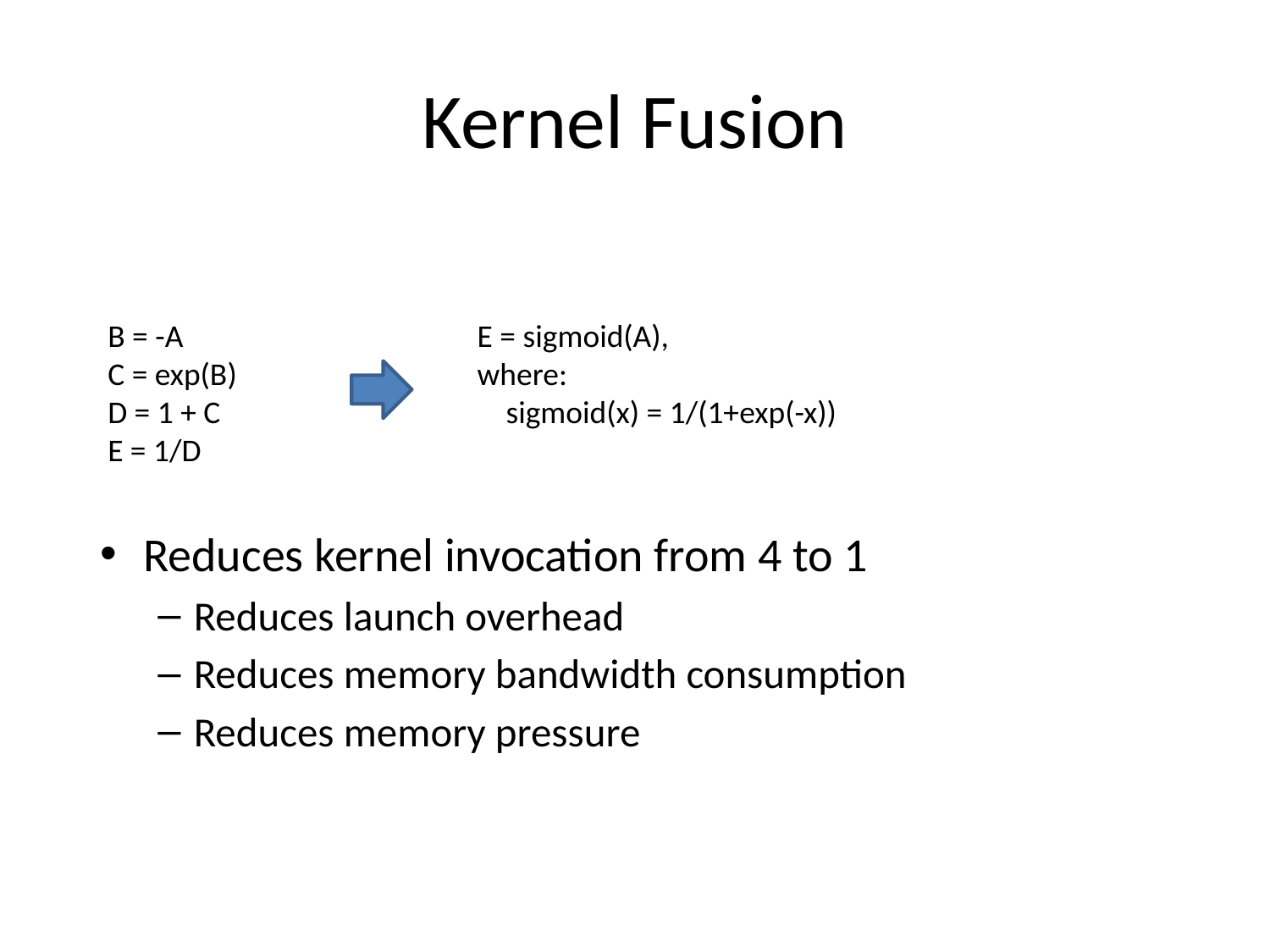

# Kernel Fusion
E = sigmoid(A),
where:
    sigmoid(x) = 1/(1+exp(-x))
B = -A
C = exp(B)
D = 1 + C
E = 1/D

Reduces kernel invocation from 4 to 1
Reduces launch overhead
Reduces memory bandwidth consumption
Reduces memory pressure